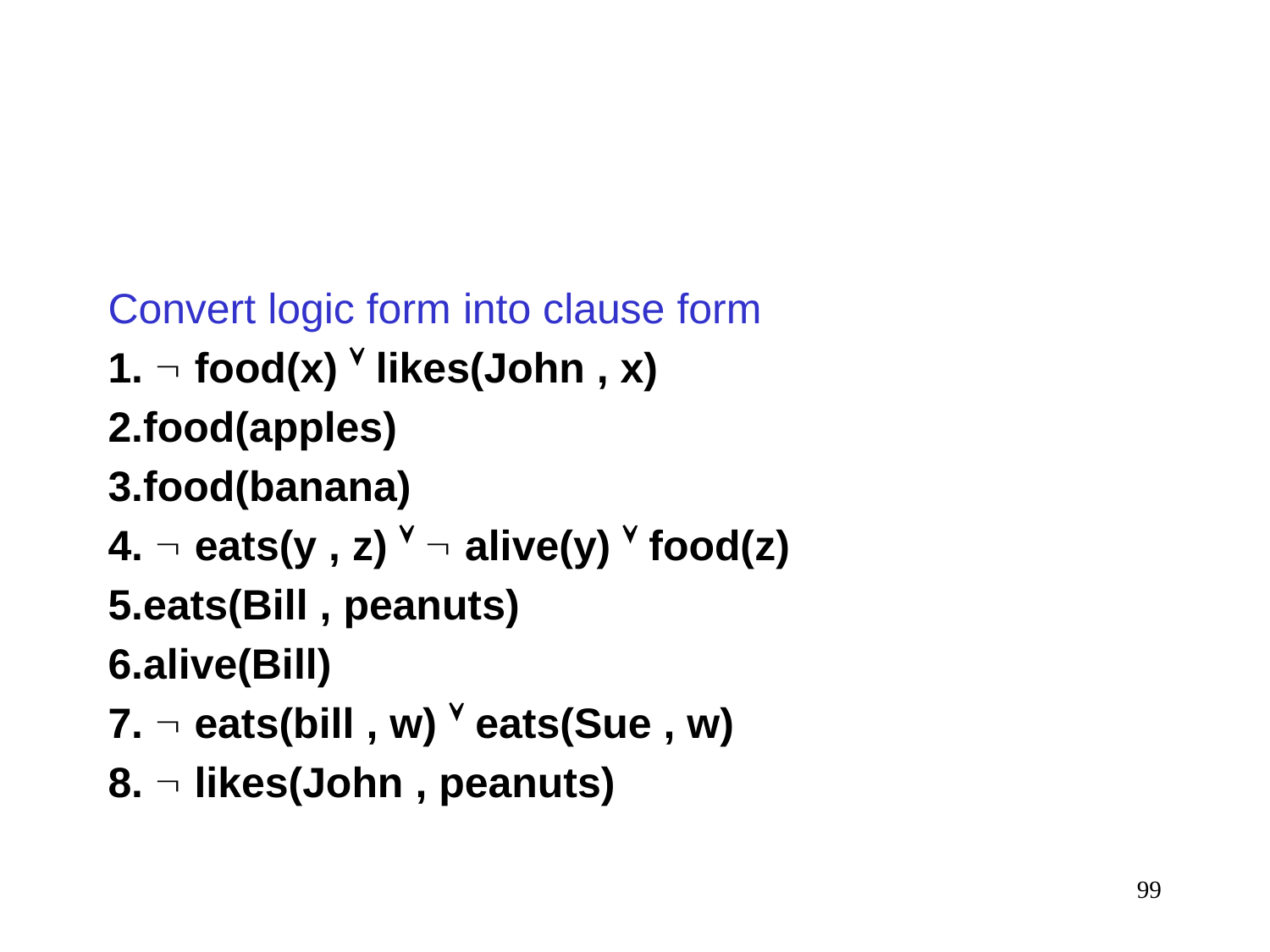

#
Convert logic form into clause form
1. ¬ food(x) ∨ likes(John , x)
2.food(apples)
3.food(banana)
4. ¬ eats(y , z) ∨ ¬ alive(y) ∨ food(z)
5.eats(Bill , peanuts)
6.alive(Bill)
7. ¬ eats(bill , w) ∨ eats(Sue , w)
8. ¬ likes(John , peanuts)

99